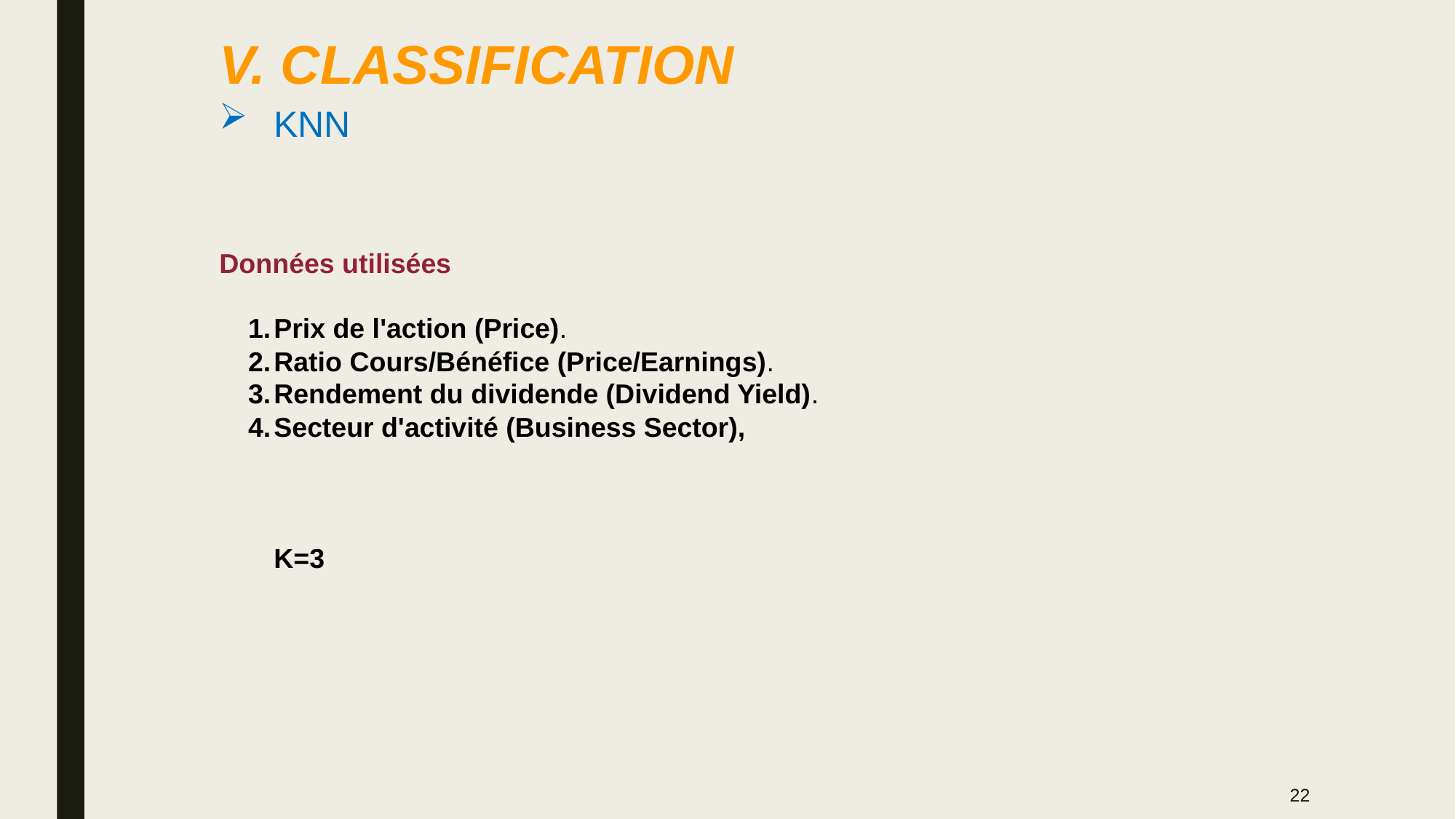

V. CLASSIFICATION
KNN
Données utilisées

Prix de l'action (Price).
Ratio Cours/Bénéfice (Price/Earnings).
Rendement du dividende (Dividend Yield).
Secteur d'activité (Business Sector),

K=3
22